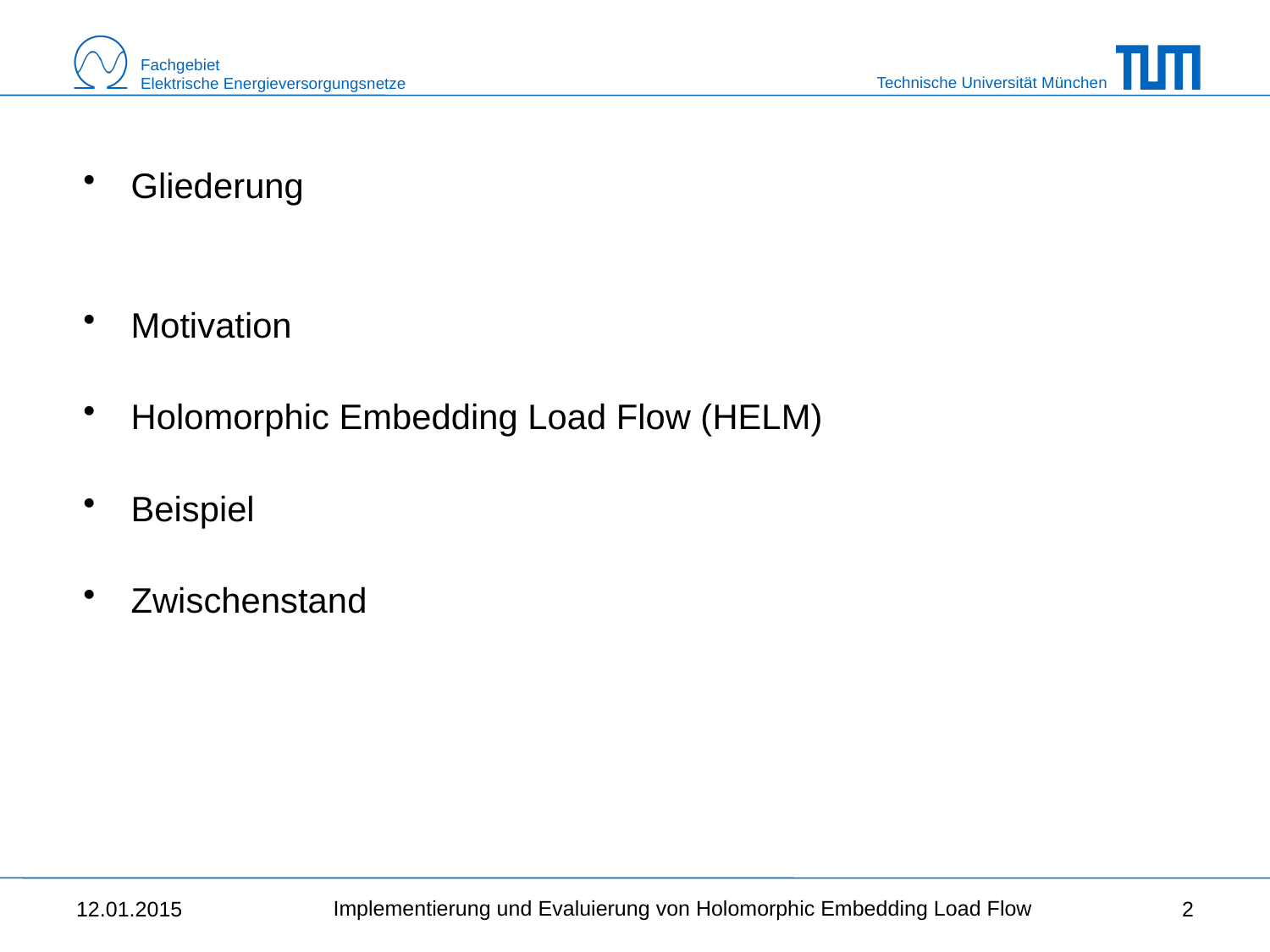

Gliederung
Motivation
Holomorphic Embedding Load Flow (HELM)
Beispiel
Zwischenstand
Implementierung und Evaluierung von Holomorphic Embedding Load Flow
12.01.2015
2